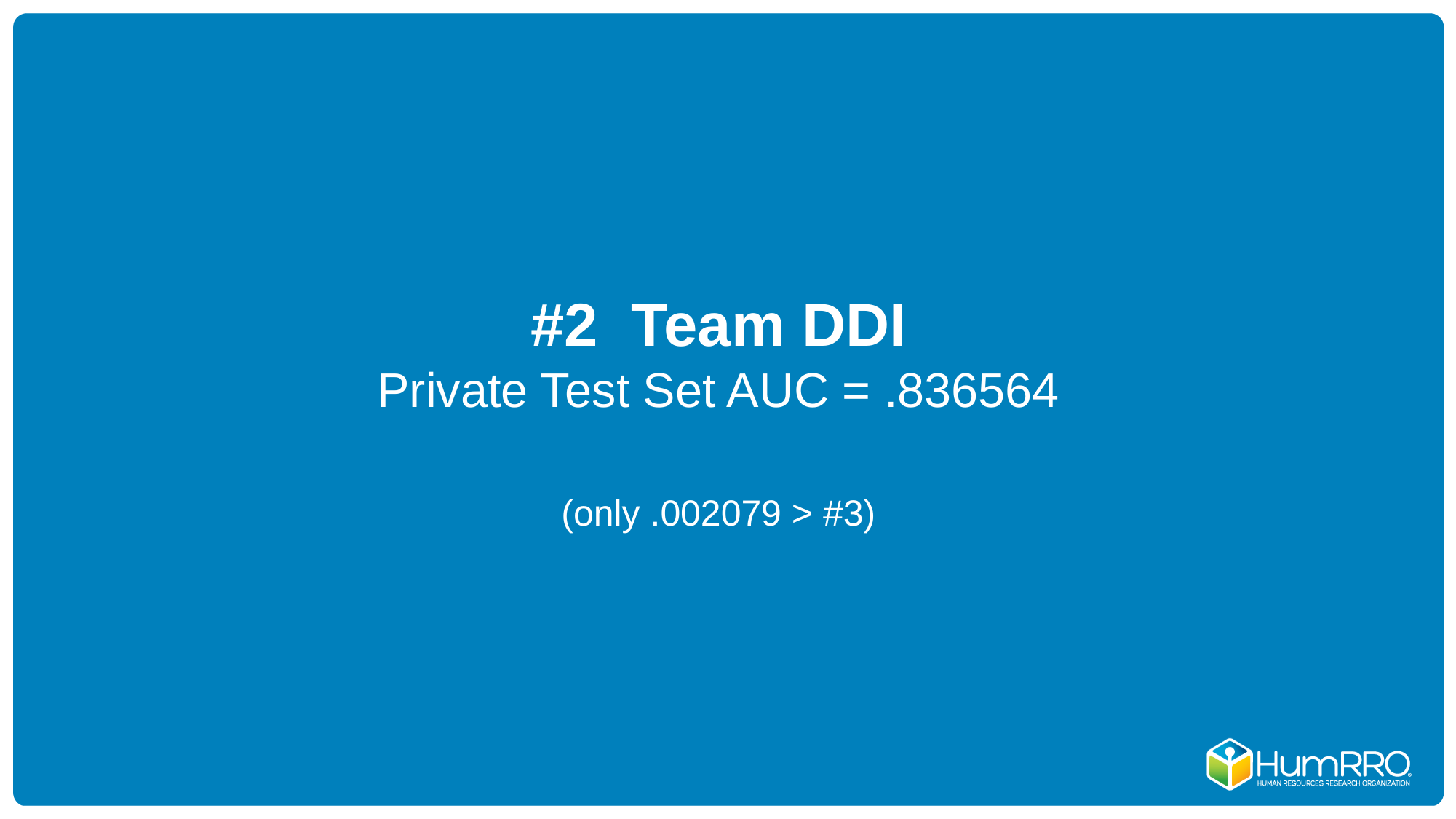

#2  Team DDI
Private Test Set AUC = .836564
(only .002079 > #3)